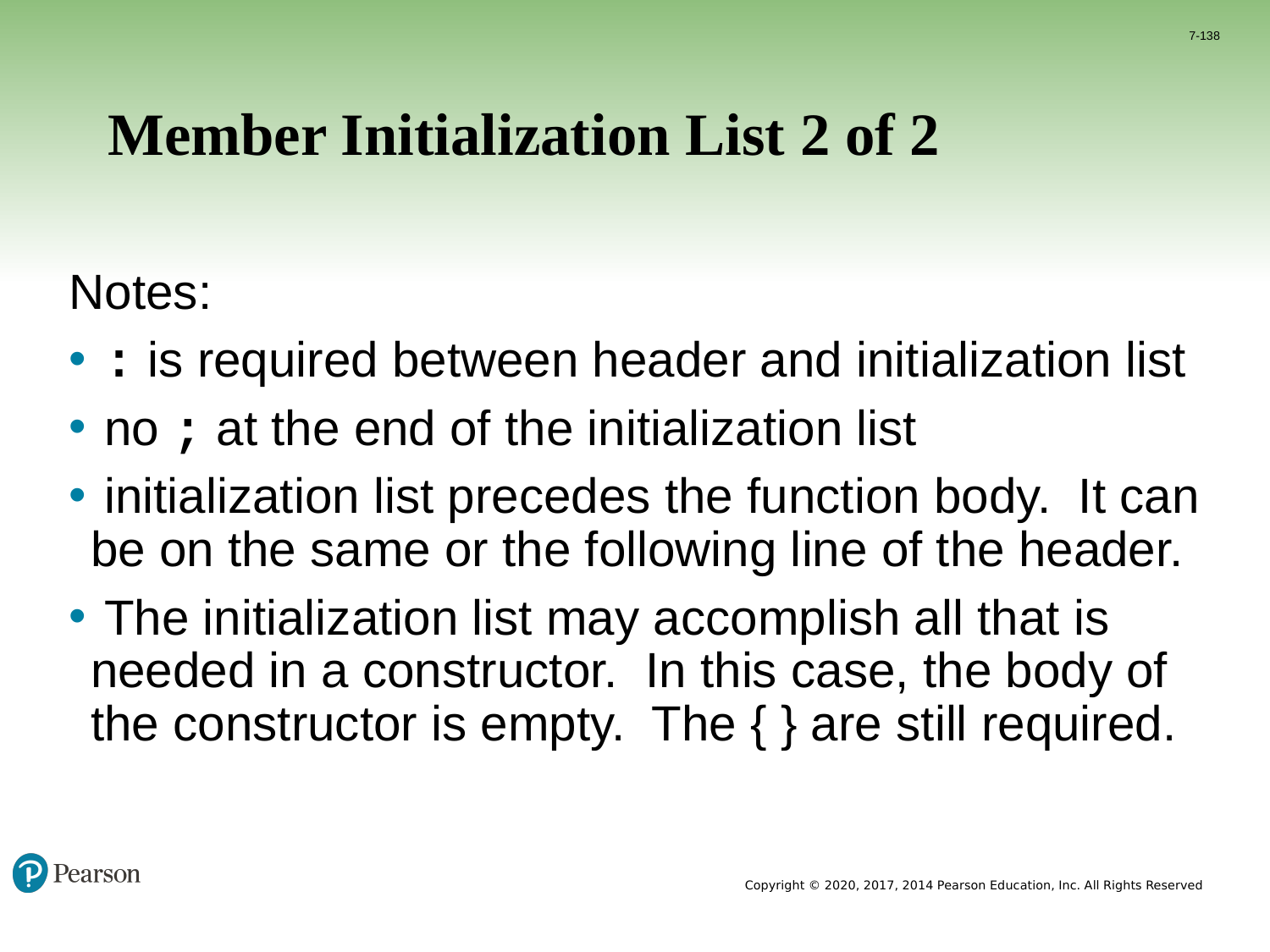

7-138
# Member Initialization List 2 of 2
Notes:
 : is required between header and initialization list
 no ; at the end of the initialization list
 initialization list precedes the function body.  It can be on the same or the following line of the header.
 The initialization list may accomplish all that is needed in a constructor.  In this case, the body of the constructor is empty.  The { } are still required.